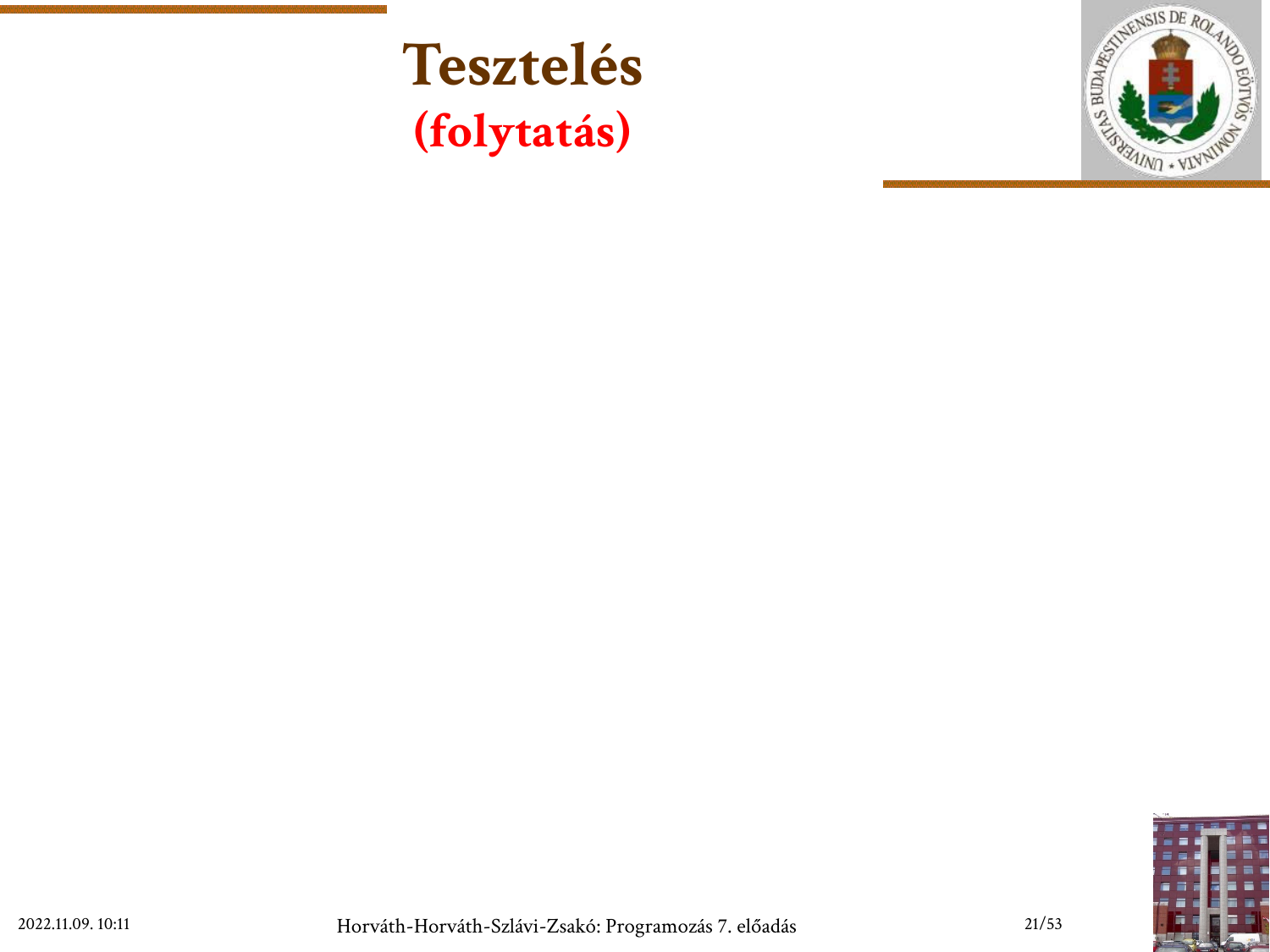

# Tesztelés (folytatás)

2022.11.09. 10:11
Horváth-Horváth-Szlávi-Zsakó: Programozás 7. előadás
21/53